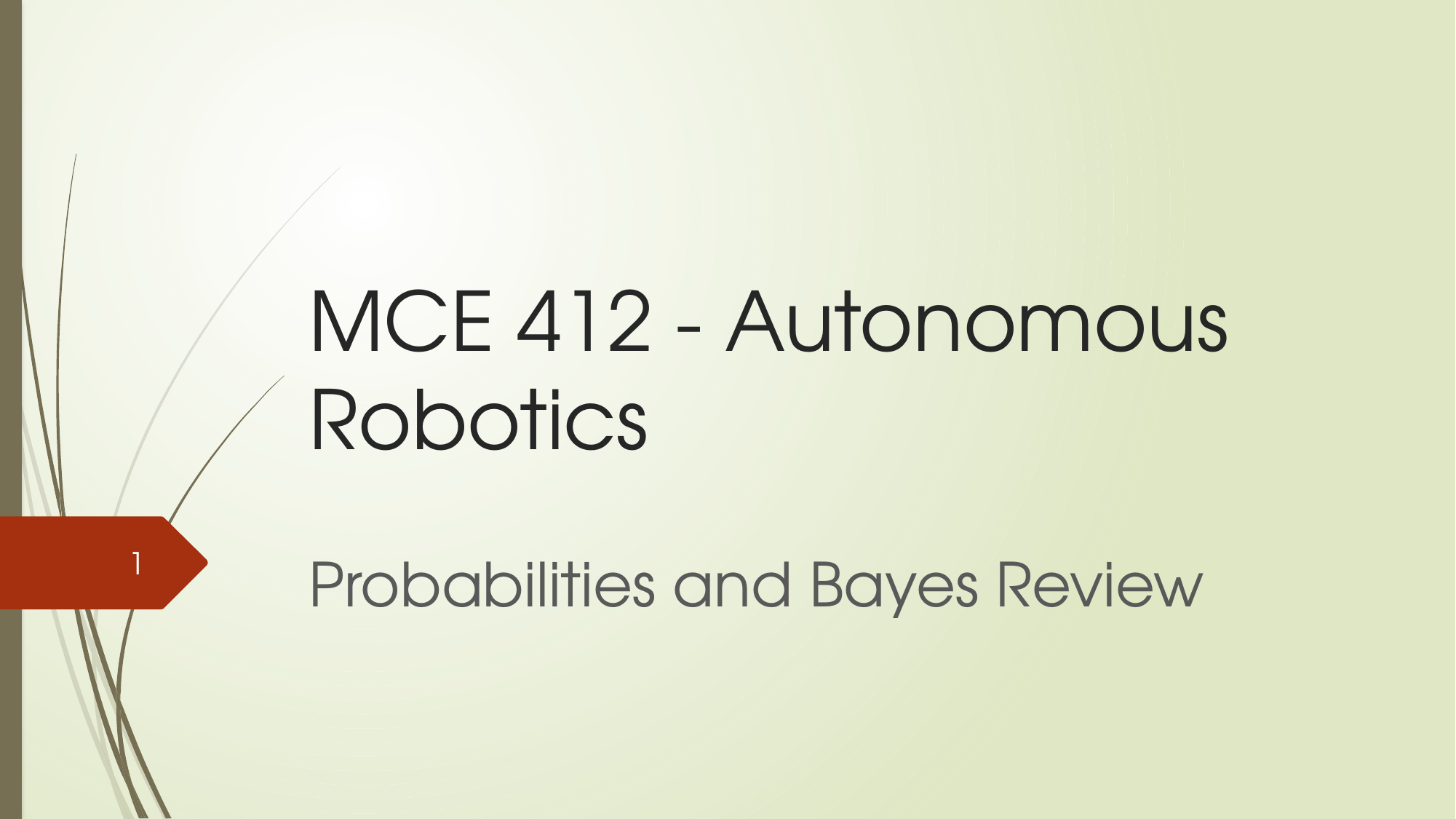

# MCE 412 - Autonomous Robotics
1
Probabilities and Bayes Review